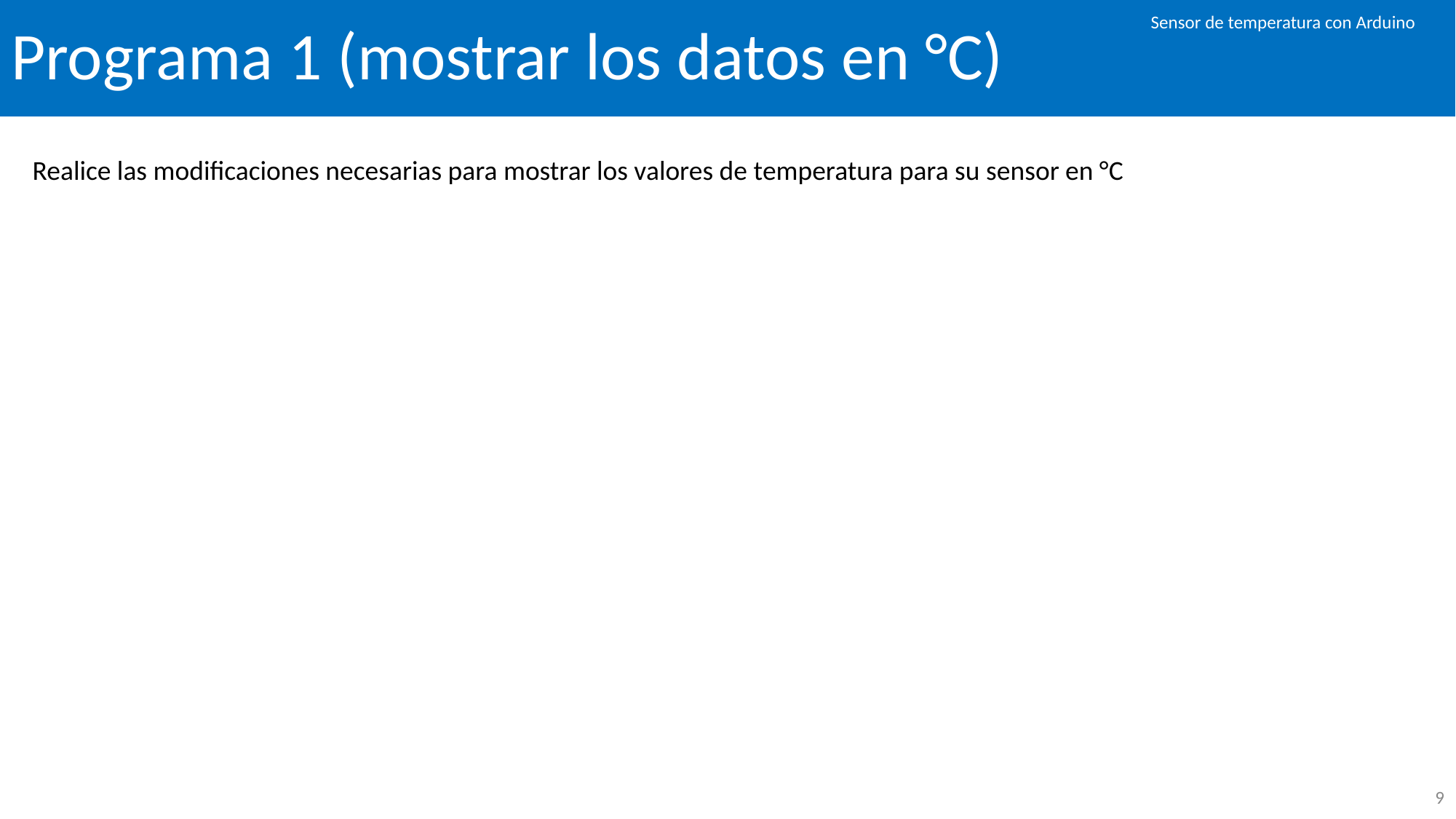

# Programa 1 (mostrar los datos en °C)
Sensor de temperatura con Arduino
Realice las modificaciones necesarias para mostrar los valores de temperatura para su sensor en °C
9